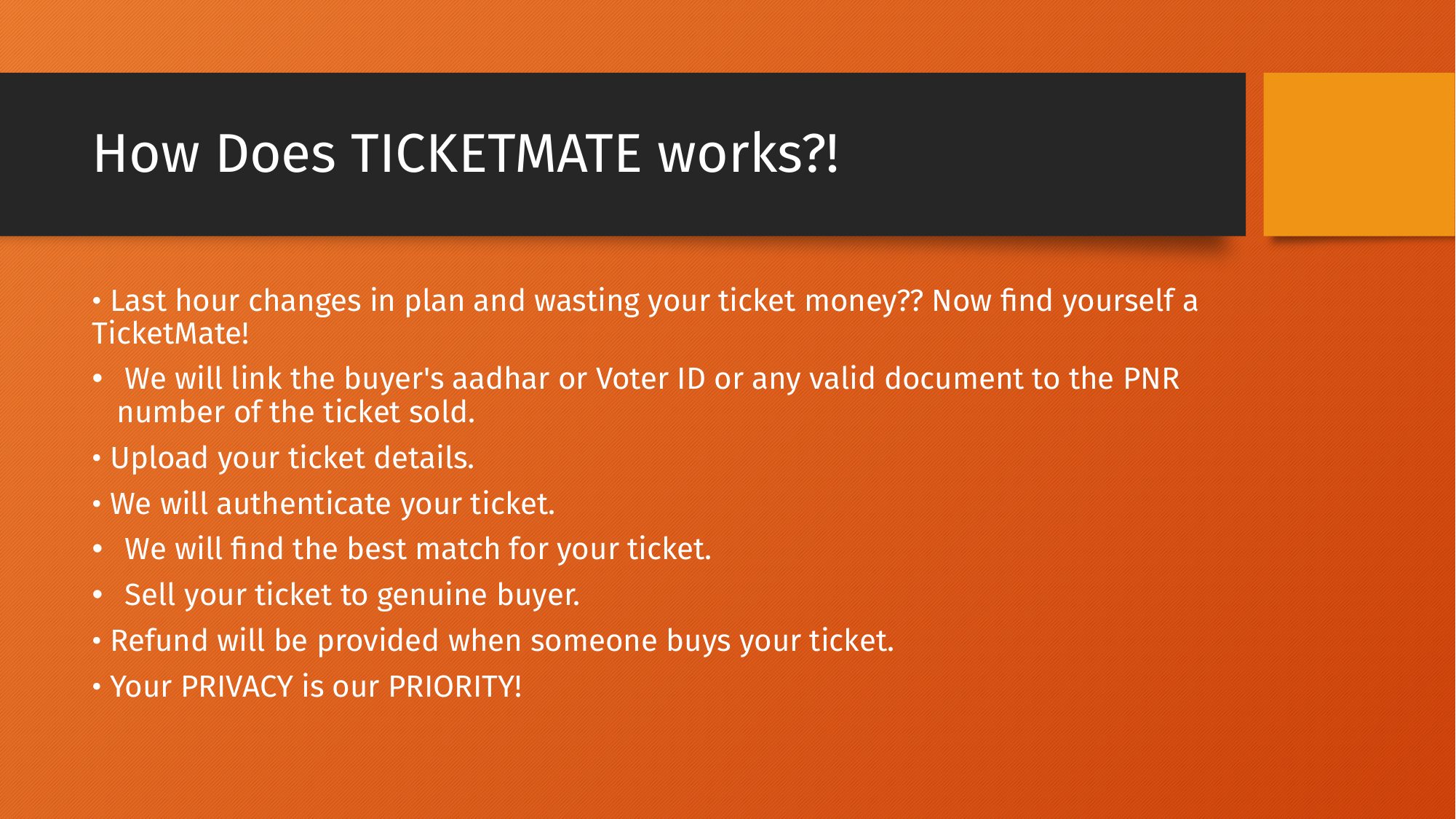

# How Does TICKETMATE works?!
• Last hour changes in plan and wasting your ticket money?? Now find yourself a TicketMate!
 We will link the buyer's aadhar or Voter ID or any valid document to the PNR number of the ticket sold.
• Upload your ticket details.
• We will authenticate your ticket.
 We will find the best match for your ticket.
 Sell your ticket to genuine buyer.
• Refund will be provided when someone buys your ticket.
• Your PRIVACY is our PRIORITY!